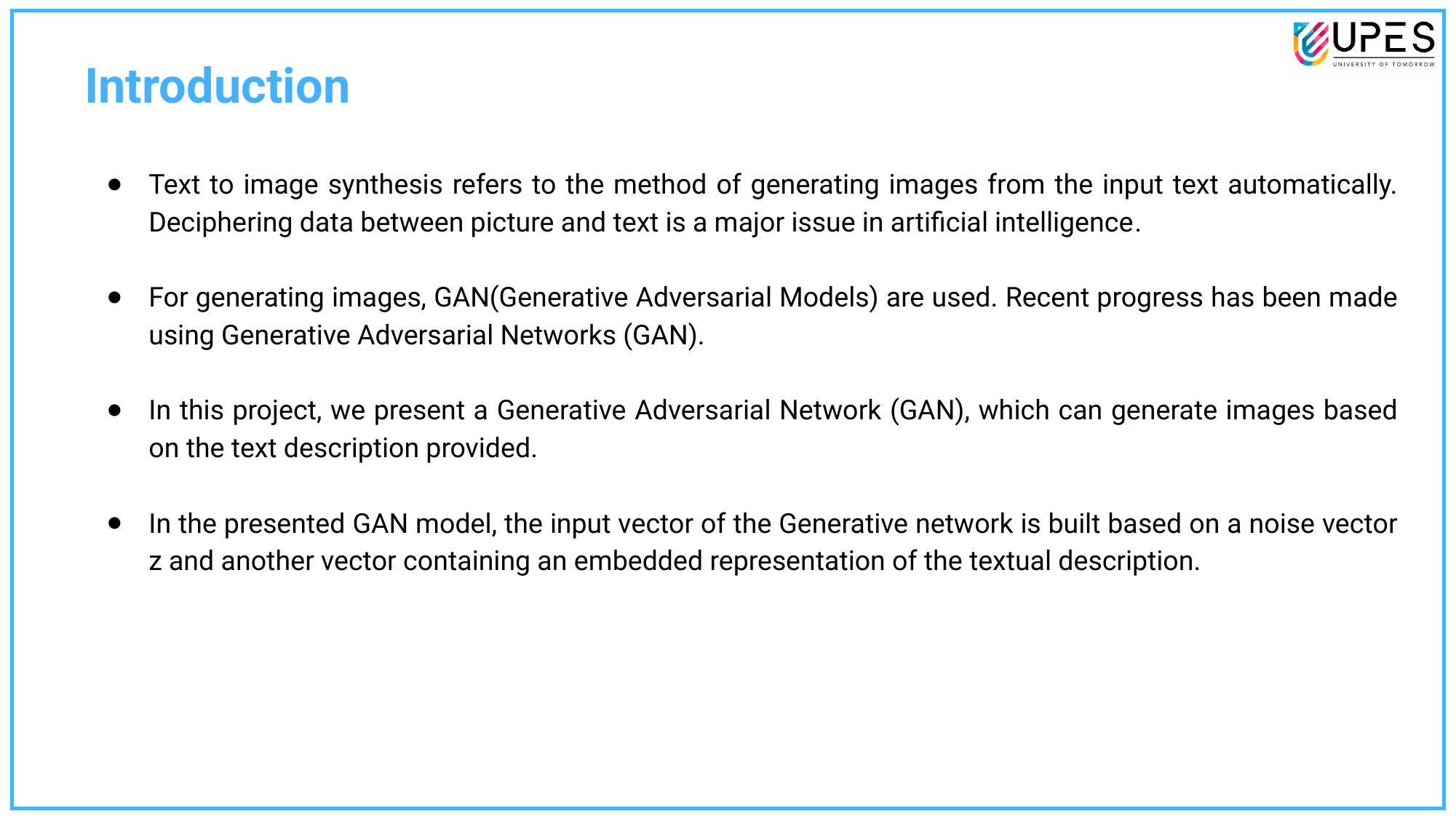

Introduction
Text to image synthesis refers to the method of generating images from the input text automatically. Deciphering data between picture and text is a major issue in artificial intelligence.

For generating images, GAN(Generative Adversarial Models) are used. Recent progress has been made using Generative Adversarial Networks (GAN).

In this project, we present a Generative Adversarial Network (GAN), which can generate images based on the text description provided.

In the presented GAN model, the input vector of the Generative network is built based on a noise vector z and another vector containing an embedded representation of the textual description.